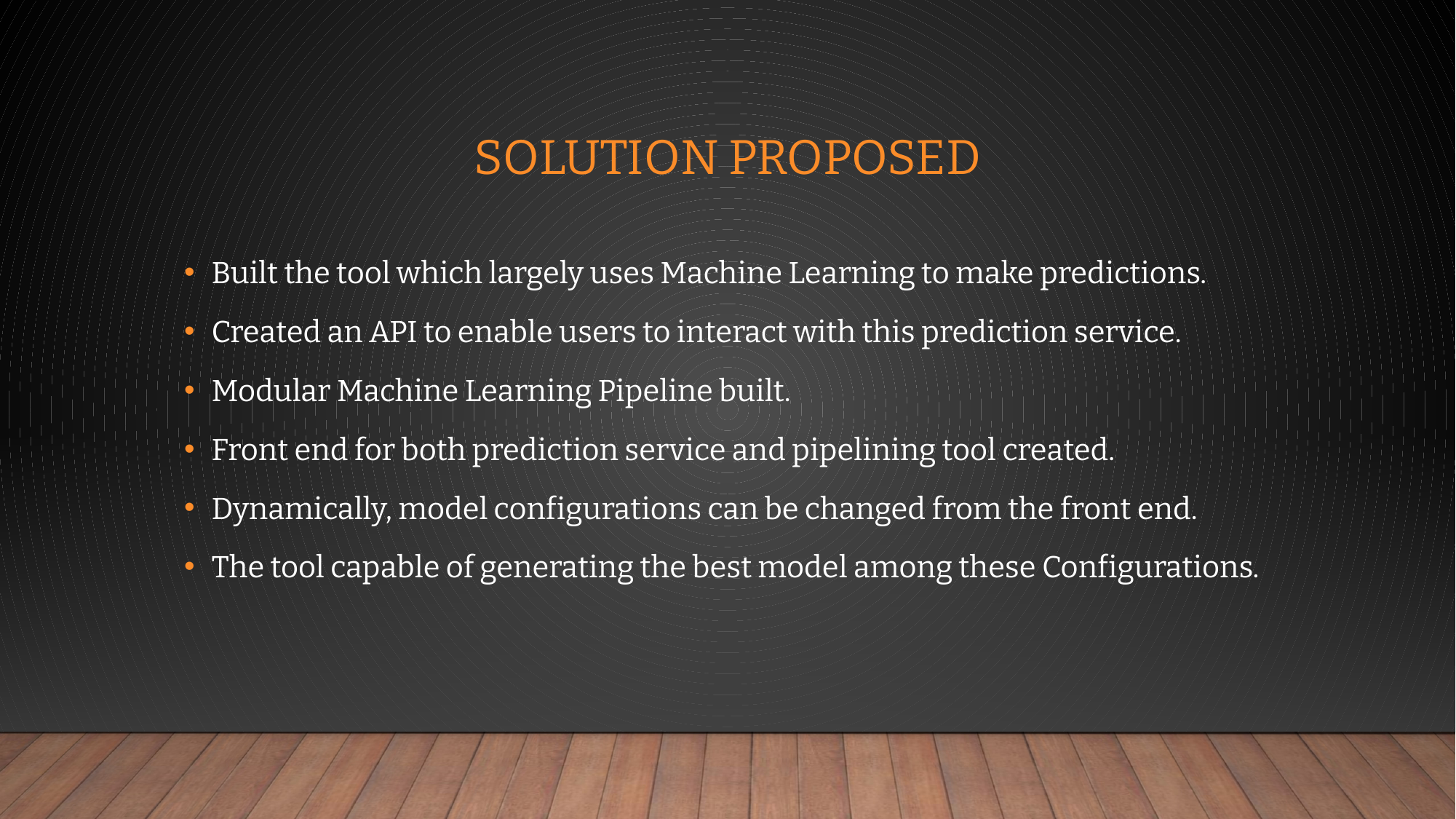

# Solution Proposed
Built the tool which largely uses Machine Learning to make predictions.
Created an API to enable users to interact with this prediction service.
Modular Machine Learning Pipeline built.
Front end for both prediction service and pipelining tool created.
Dynamically, model configurations can be changed from the front end.
The tool capable of generating the best model among these Configurations.